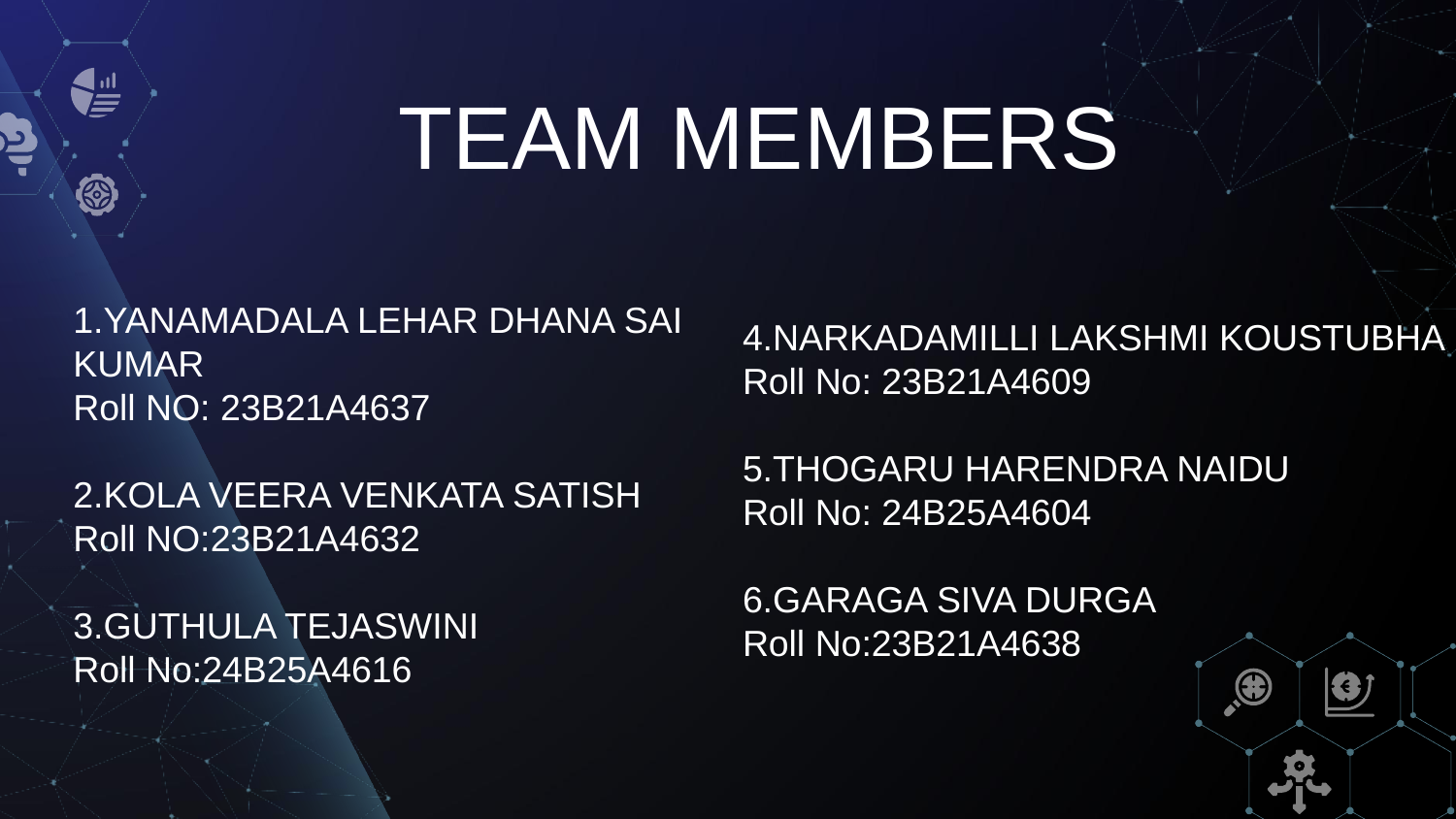

TEAM MEMBERS
# 4.NARKADAMILLI LAKSHMI KOUSTUBHA Roll No: 23B21A4609 5.THOGARU HARENDRA NAIDU Roll No: 24B25A4604 6.GARAGA SIVA DURGA Roll No:23B21A4638
1.YANAMADALA LEHAR DHANA SAI KUMAR
Roll NO: 23B21A4637
2.KOLA VEERA VENKATA SATISH
Roll NO:23B21A4632
3.GUTHULA TEJASWINI
Roll No:24B25A4616